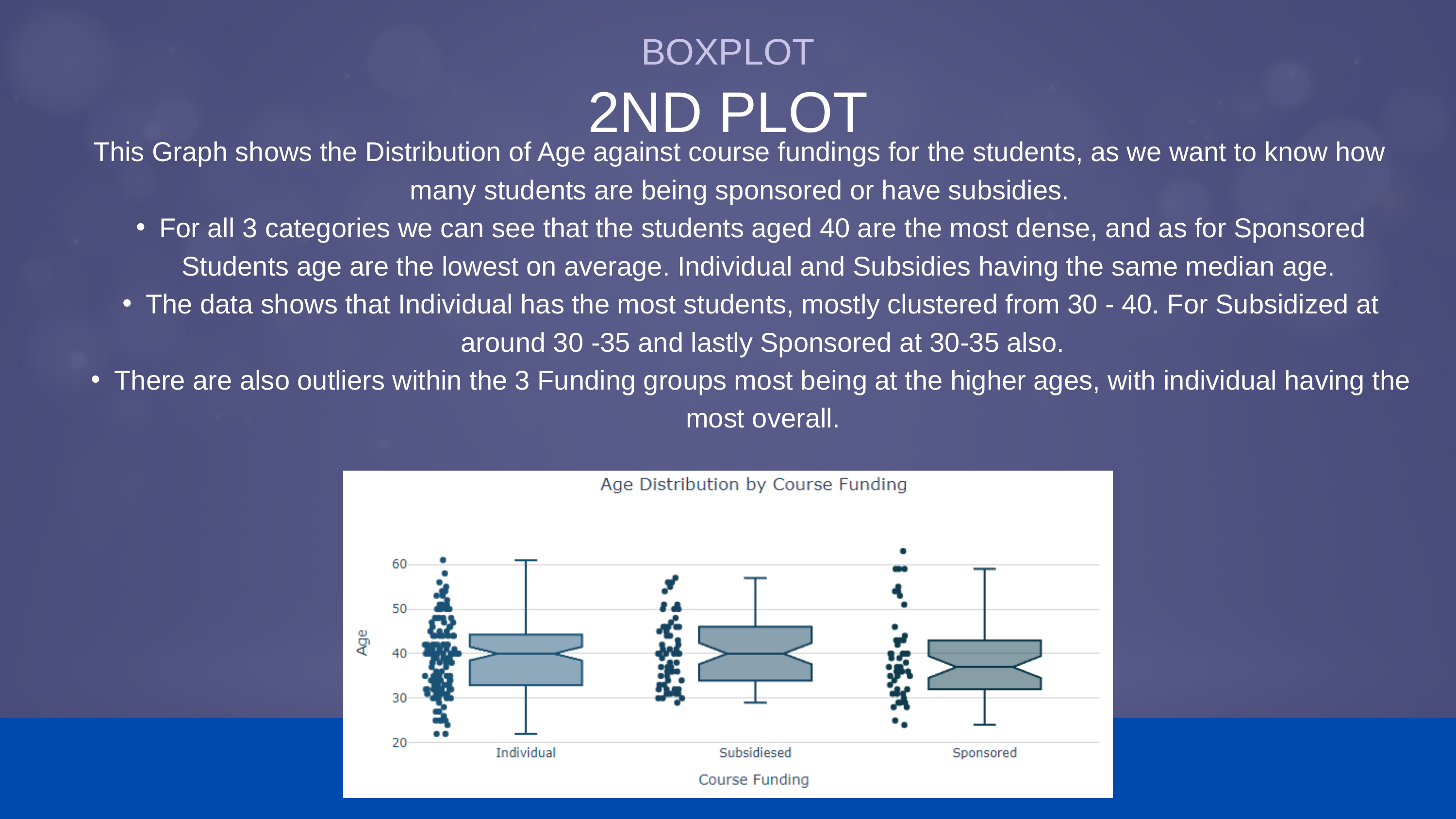

BOXPLOT
2ND PLOT
This Graph shows the Distribution of Age against course fundings for the students, as we want to know how many students are being sponsored or have subsidies.
For all 3 categories we can see that the students aged 40 are the most dense, and as for Sponsored Students age are the lowest on average. Individual and Subsidies having the same median age.
The data shows that Individual has the most students, mostly clustered from 30 - 40. For Subsidized at around 30 -35 and lastly Sponsored at 30-35 also.
There are also outliers within the 3 Funding groups most being at the higher ages, with individual having the most overall.